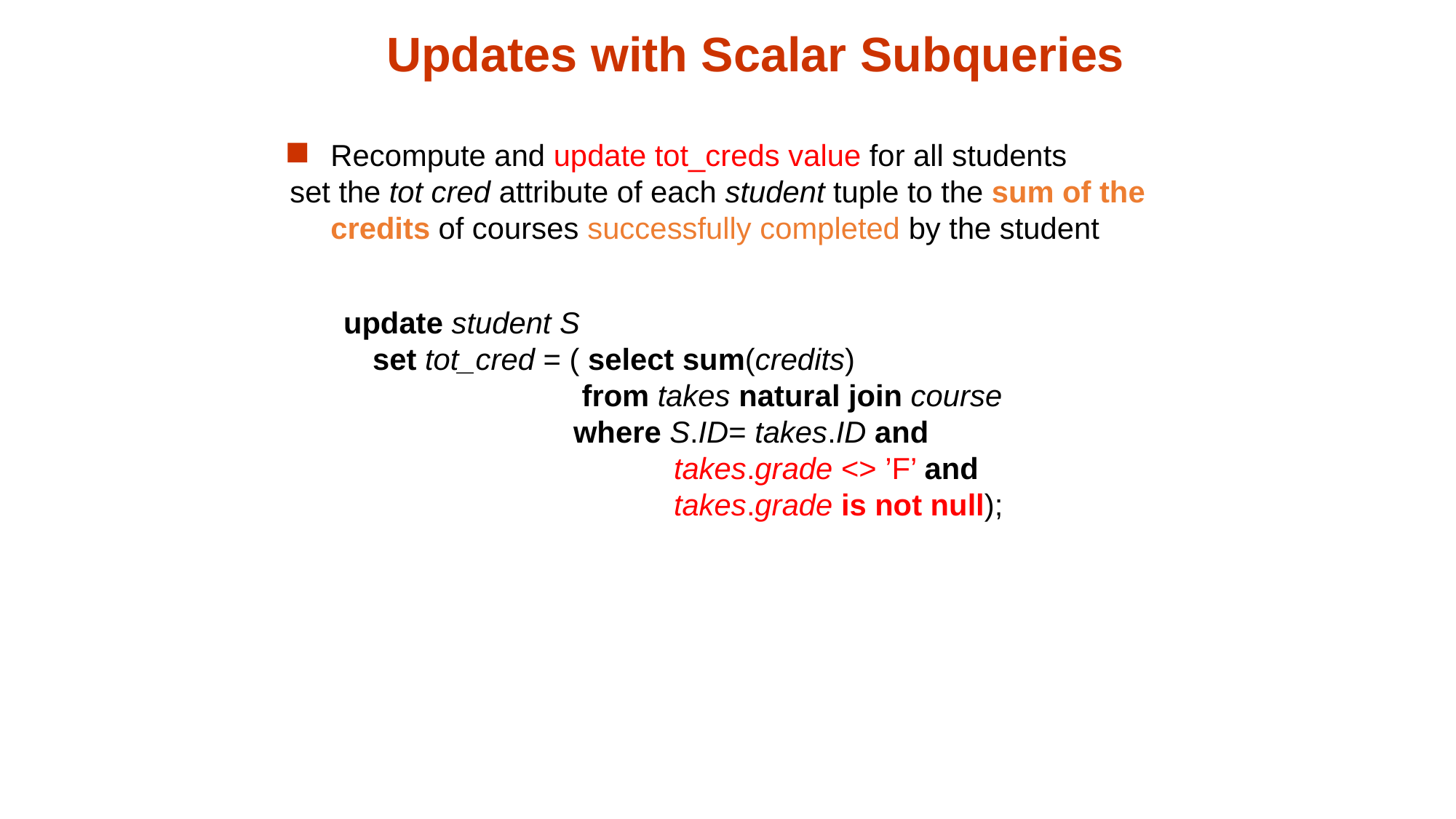

Updates with Scalar Subqueries
Recompute and update tot_creds value for all students
set the tot cred attribute of each student tuple to the sum of the credits of courses successfully completed by the student

       update student S
     set tot_cred = ( select sum(credits)
                              from takes natural join course
                             where S.ID= takes.ID and
                                         takes.grade <> ’F’ and
                                         takes.grade is not null);